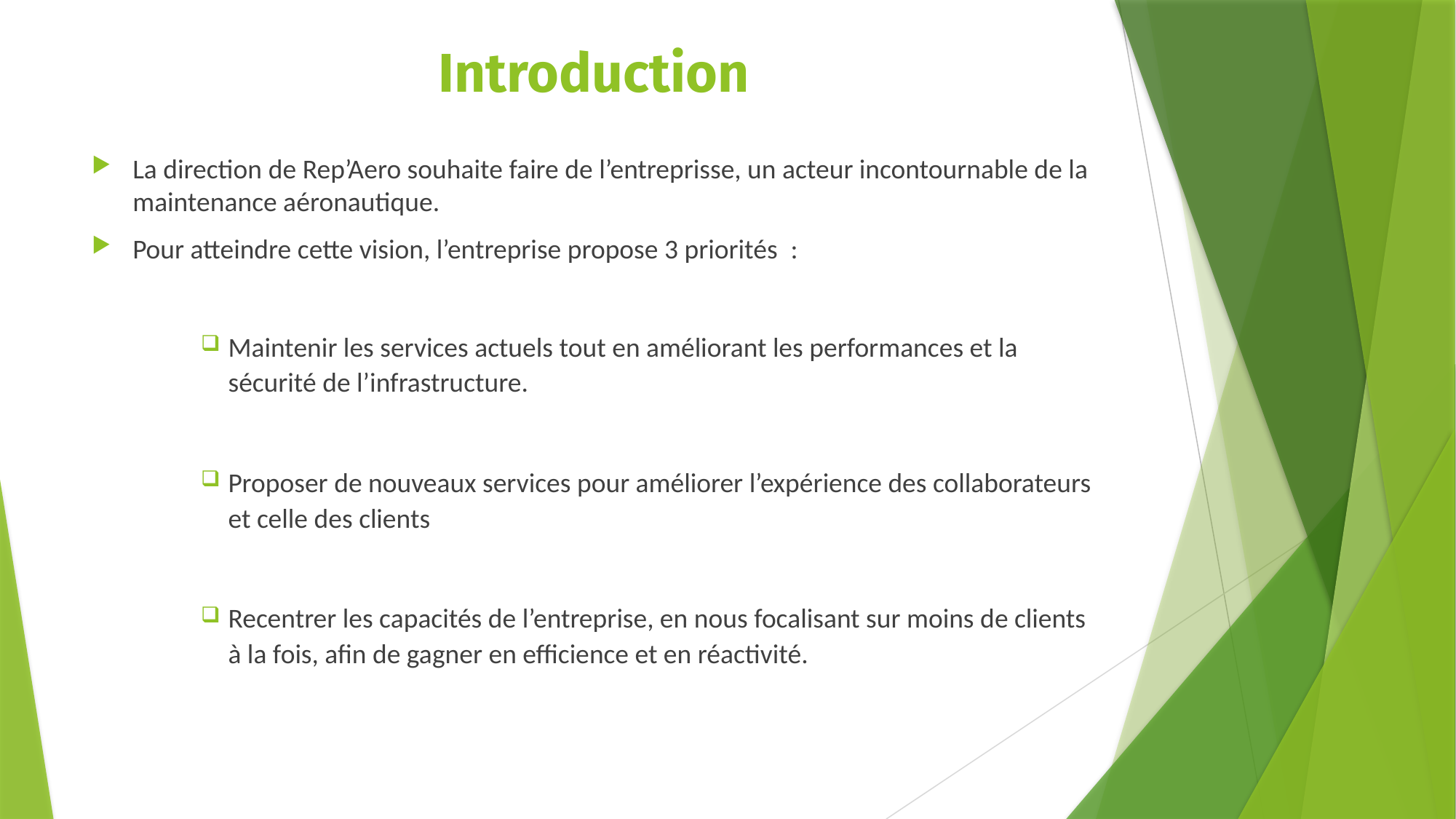

# Introduction
La direction de Rep’Aero souhaite faire de l’entreprisse, un acteur incontournable de la maintenance aéronautique.
Pour atteindre cette vision, l’entreprise propose 3 priorités  :

Maintenir les services actuels tout en améliorant les performances et la sécurité de l’infrastructure.

Proposer de nouveaux services pour améliorer l’expérience des collaborateurs et celle des clients

Recentrer les capacités de l’entreprise, en nous focalisant sur moins de clients à la fois, afin de gagner en efficience et en réactivité.